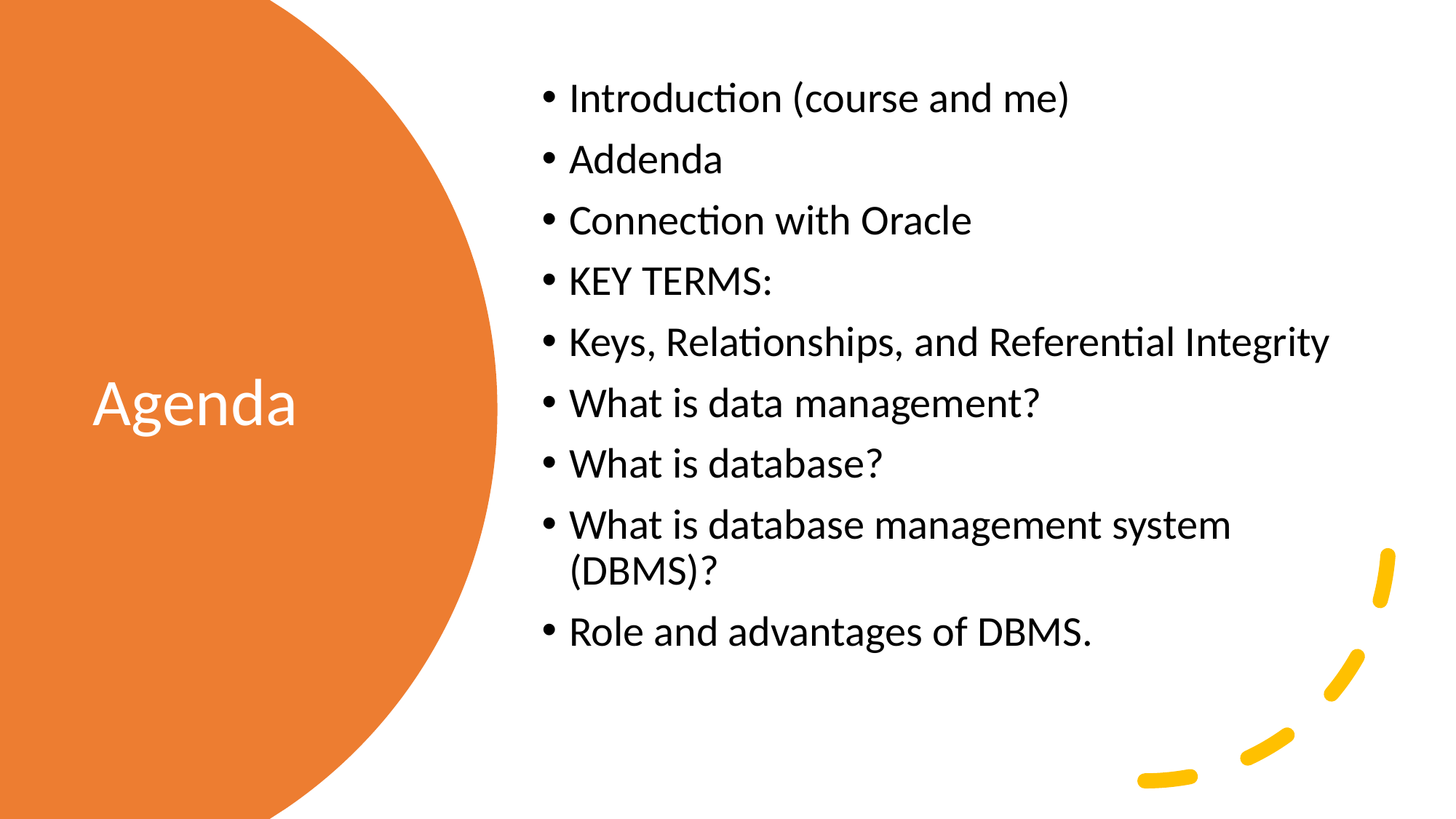

Introduction (course and me)
Addenda
Connection with Oracle
KEY TERMS:
Keys, Relationships, and Referential Integrity
What is data management?
What is database?
What is database management system (DBMS)?
Role and advantages of DBMS.

# Agenda